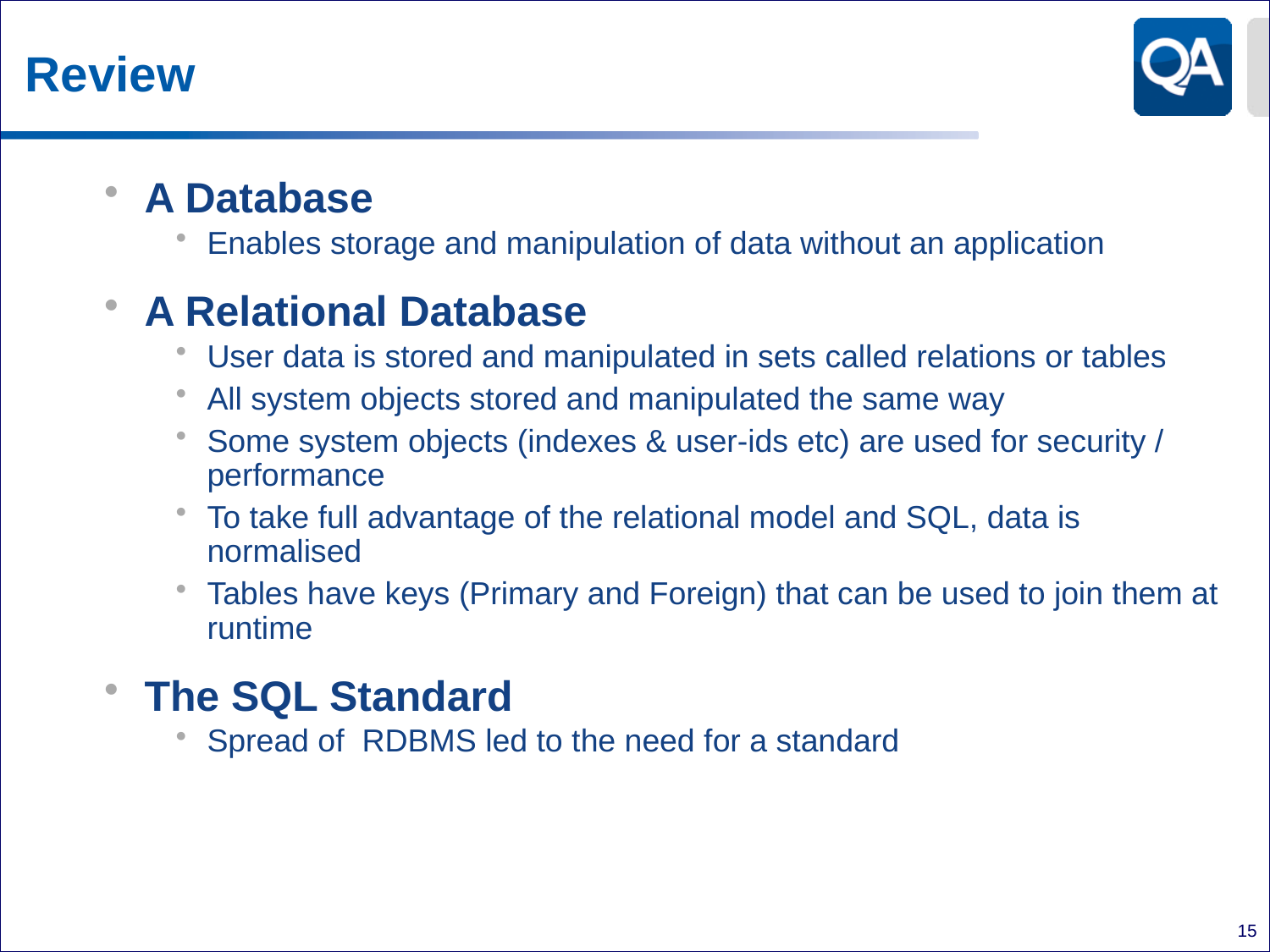

# Review

A Database
Enables storage and manipulation of data without an application
A Relational Database
User data is stored and manipulated in sets called relations or tables
All system objects stored and manipulated the same way
Some system objects (indexes & user-ids etc) are used for security / performance
To take full advantage of the relational model and SQL, data is normalised
Tables have keys (Primary and Foreign) that can be used to join them at runtime
The SQL Standard
Spread of  RDBMS led to the need for a standard